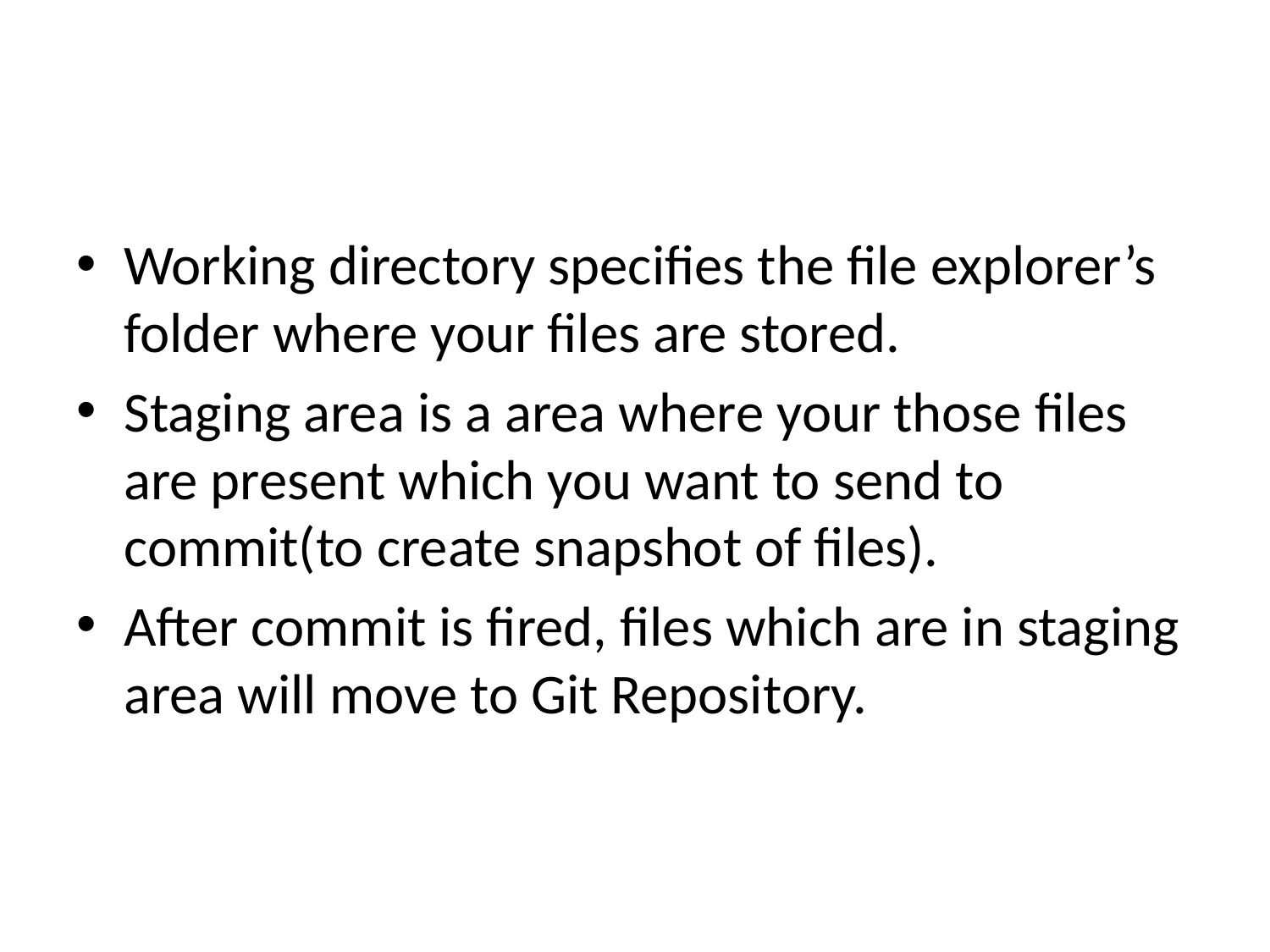

Working directory specifies the file explorer’s folder where your files are stored.
Staging area is a area where your those files are present which you want to send to commit(to create snapshot of files).
After commit is fired, files which are in staging area will move to Git Repository.